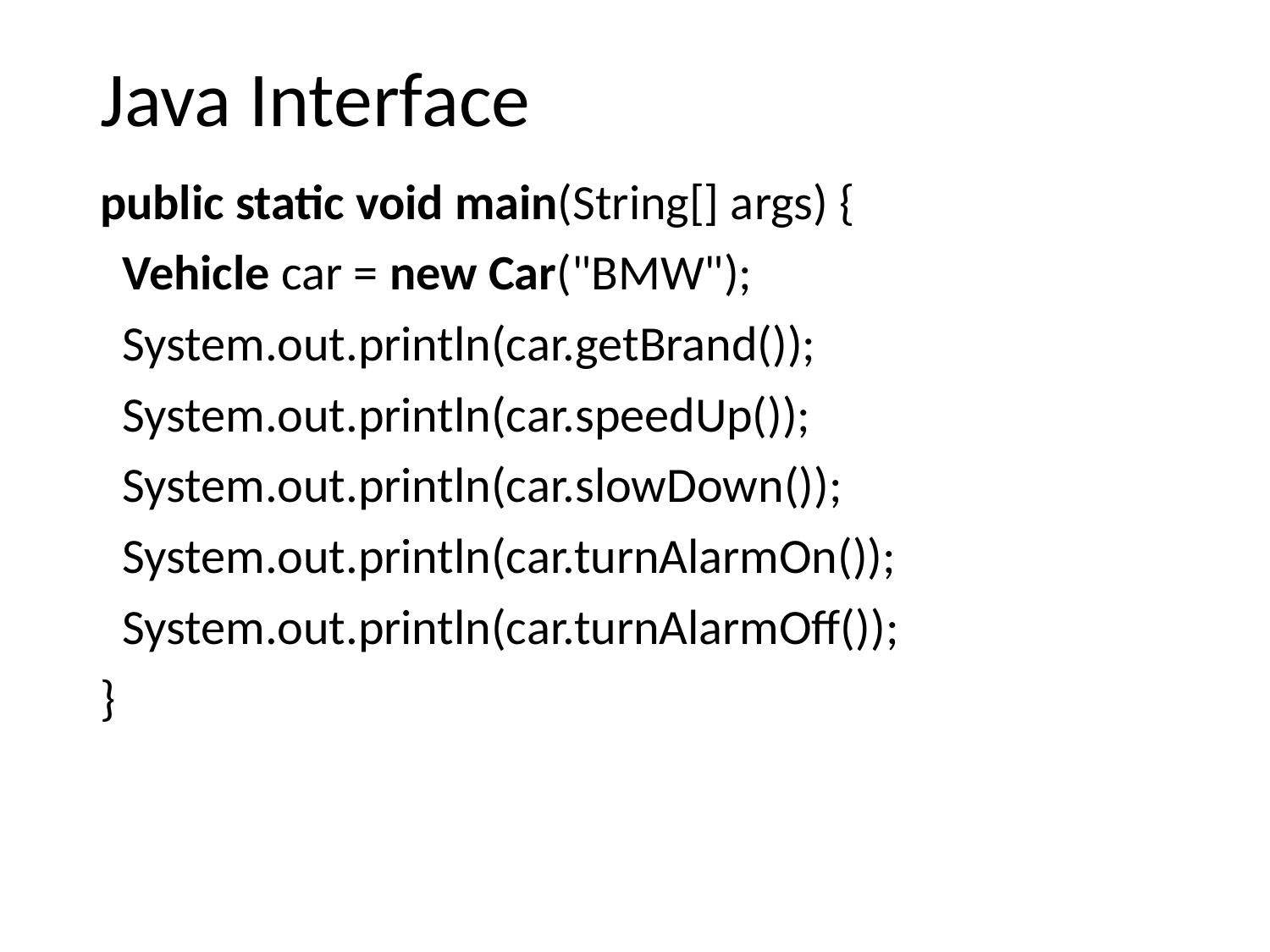

# Java Interface
public static void main(String[] args) {
  Vehicle car = new Car("BMW");
  System.out.println(car.getBrand());
  System.out.println(car.speedUp());
  System.out.println(car.slowDown());
  System.out.println(car.turnAlarmOn());
  System.out.println(car.turnAlarmOff());
}